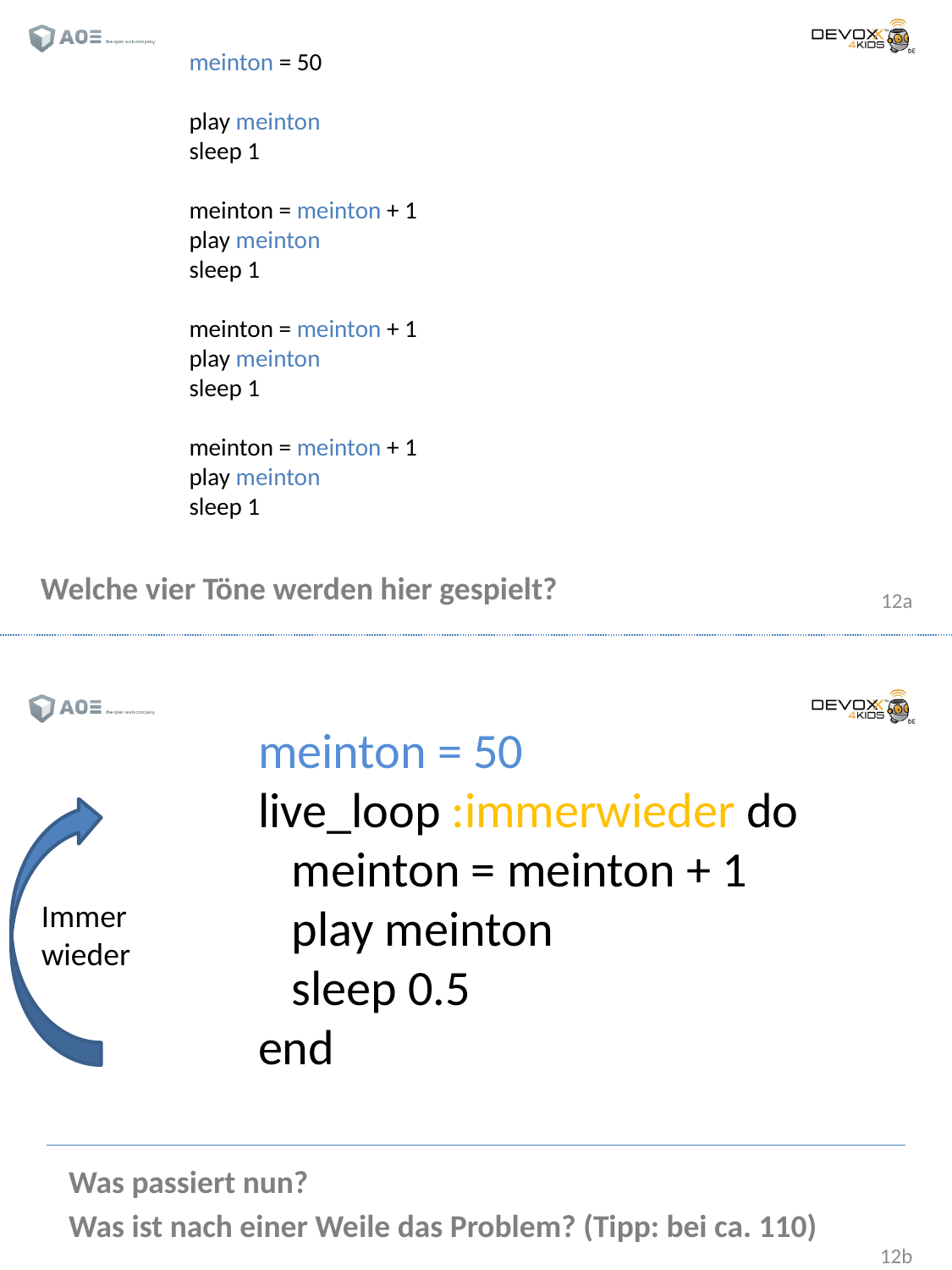

meinton = 50

play meinton
sleep 1

meinton = meinton + 1
play meinton
sleep 1

meinton = meinton + 1
play meinton
sleep 1

meinton = meinton + 1
play meinton
sleep 1

Welche vier Töne werden hier gespielt?
meinton = 50
live_loop :immerwieder do
   meinton = meinton + 1
   play meinton
   sleep 0.5
end

Immer
wieder

Was passiert nun?
Was ist nach einer Weile das Problem? (Tipp: bei ca. 110)